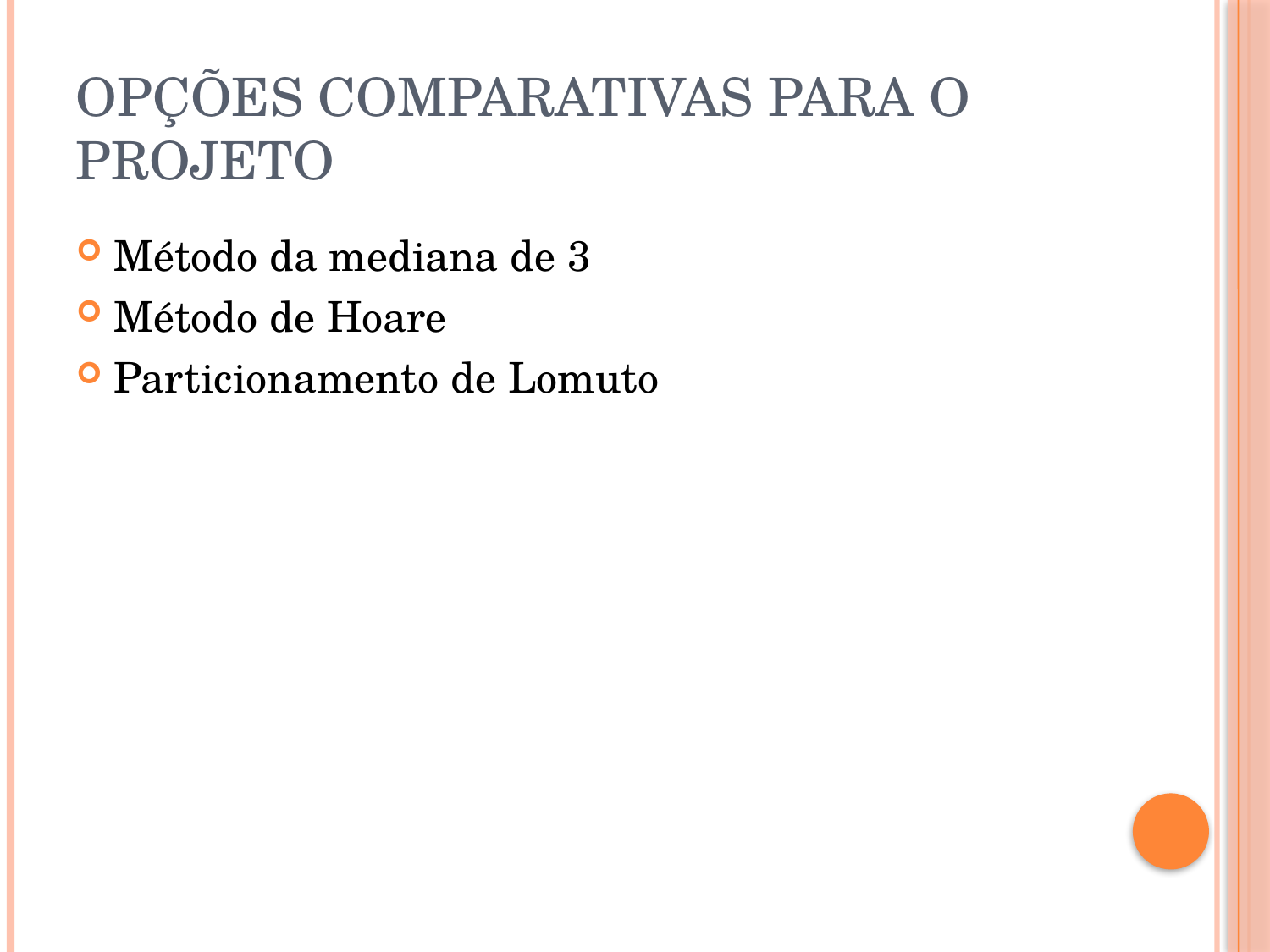

# Opções comparativas para o Projeto
Método da mediana de 3
Método de Hoare
Particionamento de Lomuto